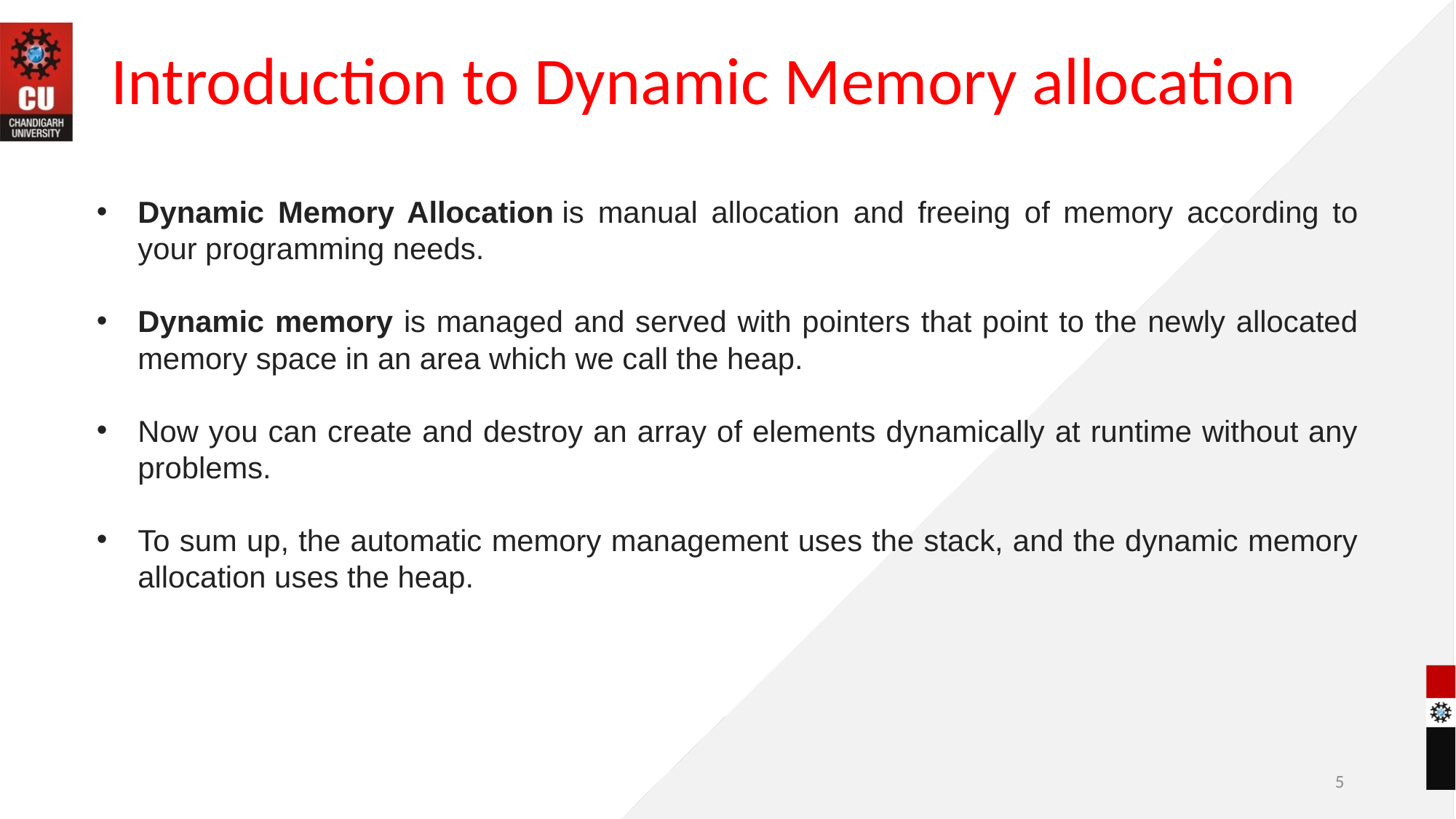

# Introduction to Dynamic Memory allocation
Dynamic Memory Allocation is manual allocation and freeing of memory according to your programming needs.

Dynamic memory is managed and served with pointers that point to the newly allocated memory space in an area which we call the heap.

Now you can create and destroy an array of elements dynamically at runtime without any problems.

To sum up, the automatic memory management uses the stack, and the dynamic memory allocation uses the heap.

5